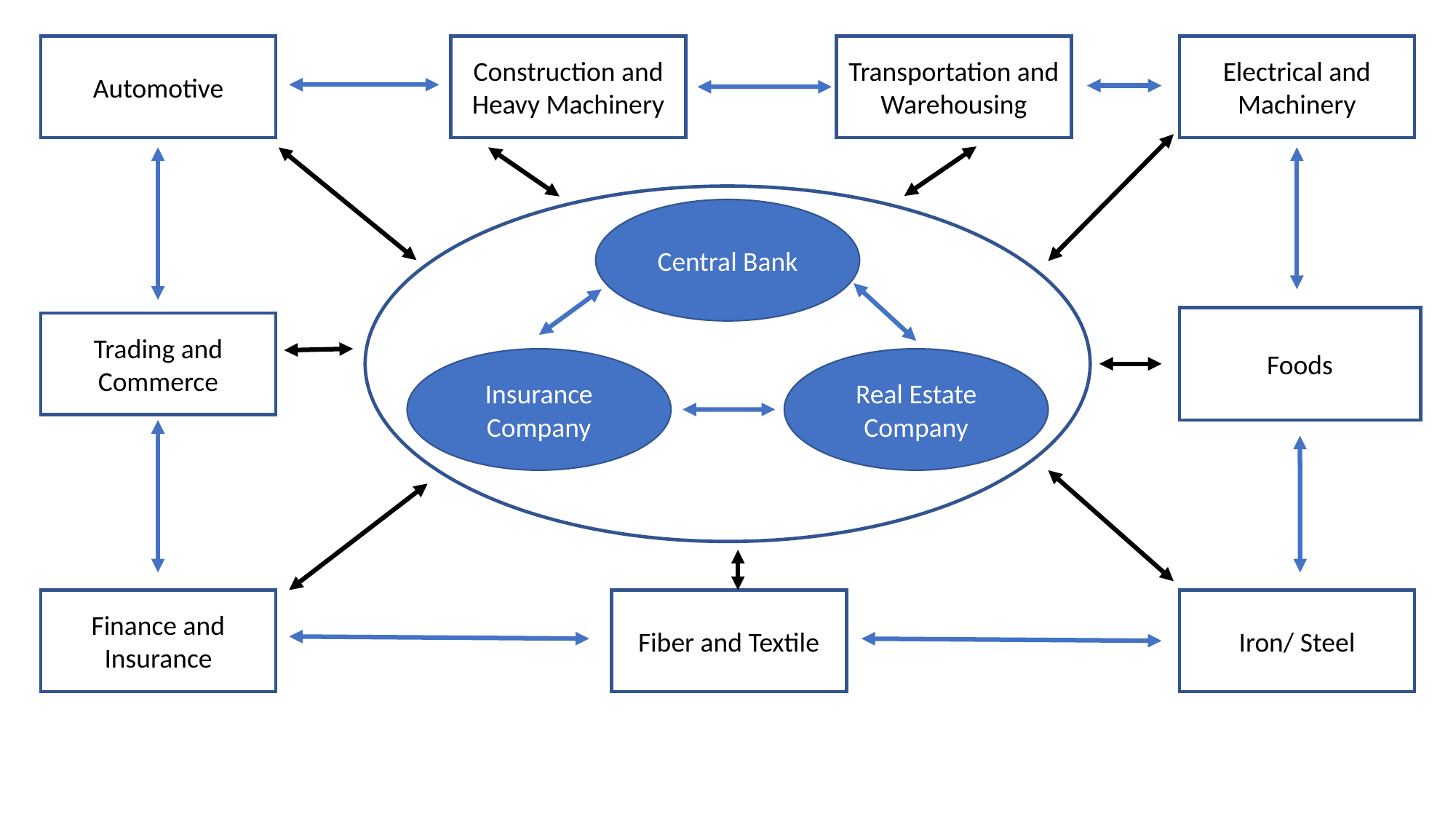

Automotive
Construction and Heavy Machinery
Transportation and Warehousing
Electrical and Machinery

Central Bank
Foods
Trading and Commerce
Insurance Company
Real Estate Company
Finance and Insurance
Fiber and Textile
Iron/ Steel